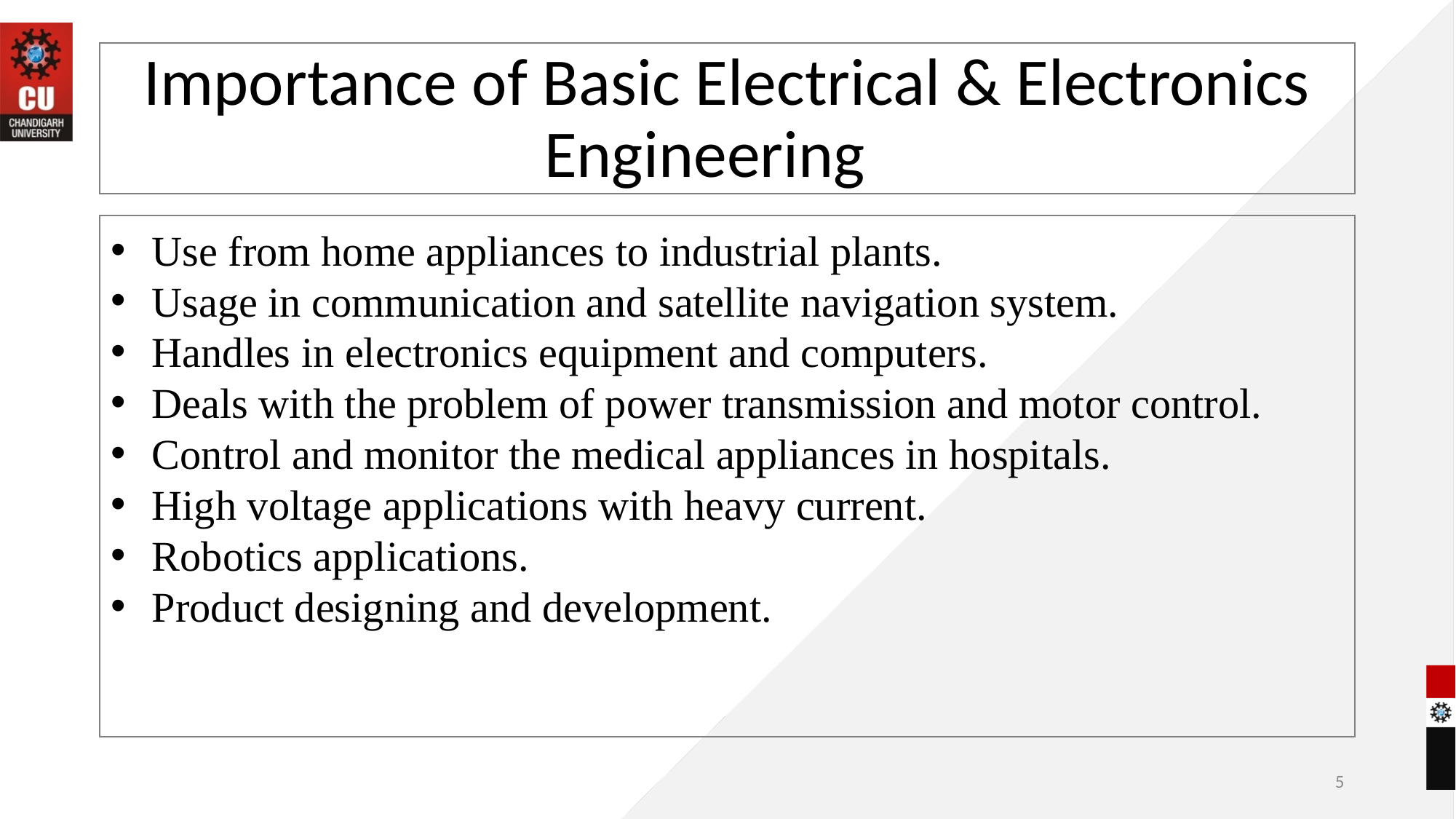

# Importance of Basic Electrical & Electronics Engineering

Use from home appliances to industrial plants.
Usage in communication and satellite navigation system.
Handles in electronics equipment and computers.
Deals with the problem of power transmission and motor control.
Control and monitor the medical appliances in hospitals.
High voltage applications with heavy current.
Robotics applications.
Product designing and development.

5